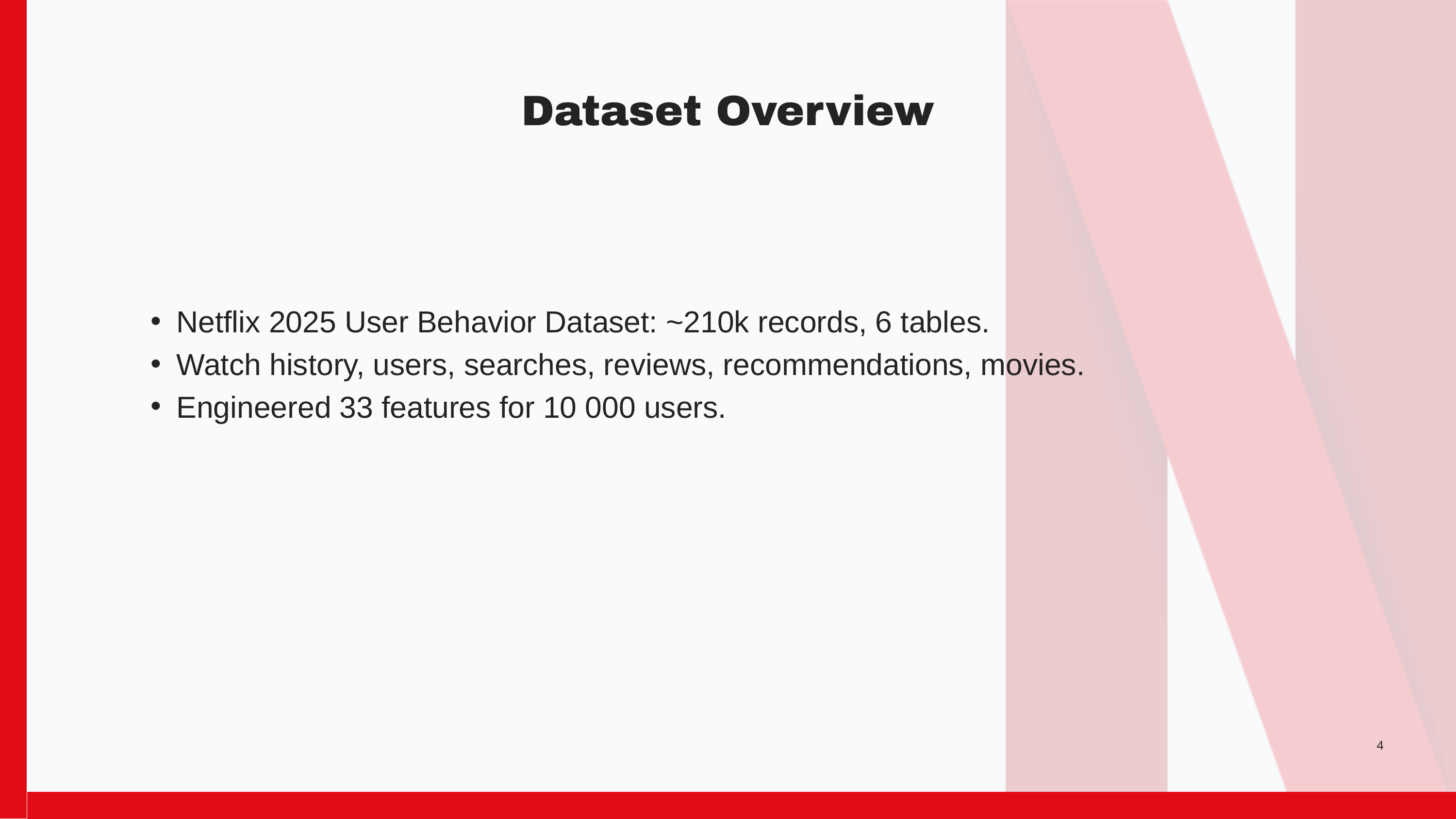

Dataset Overview

Netflix 2025 User Behavior Dataset: ~210k records, 6 tables.
Watch history, users, searches, reviews, recommendations, movies.
Engineered 33 features for 10 000 users.
4